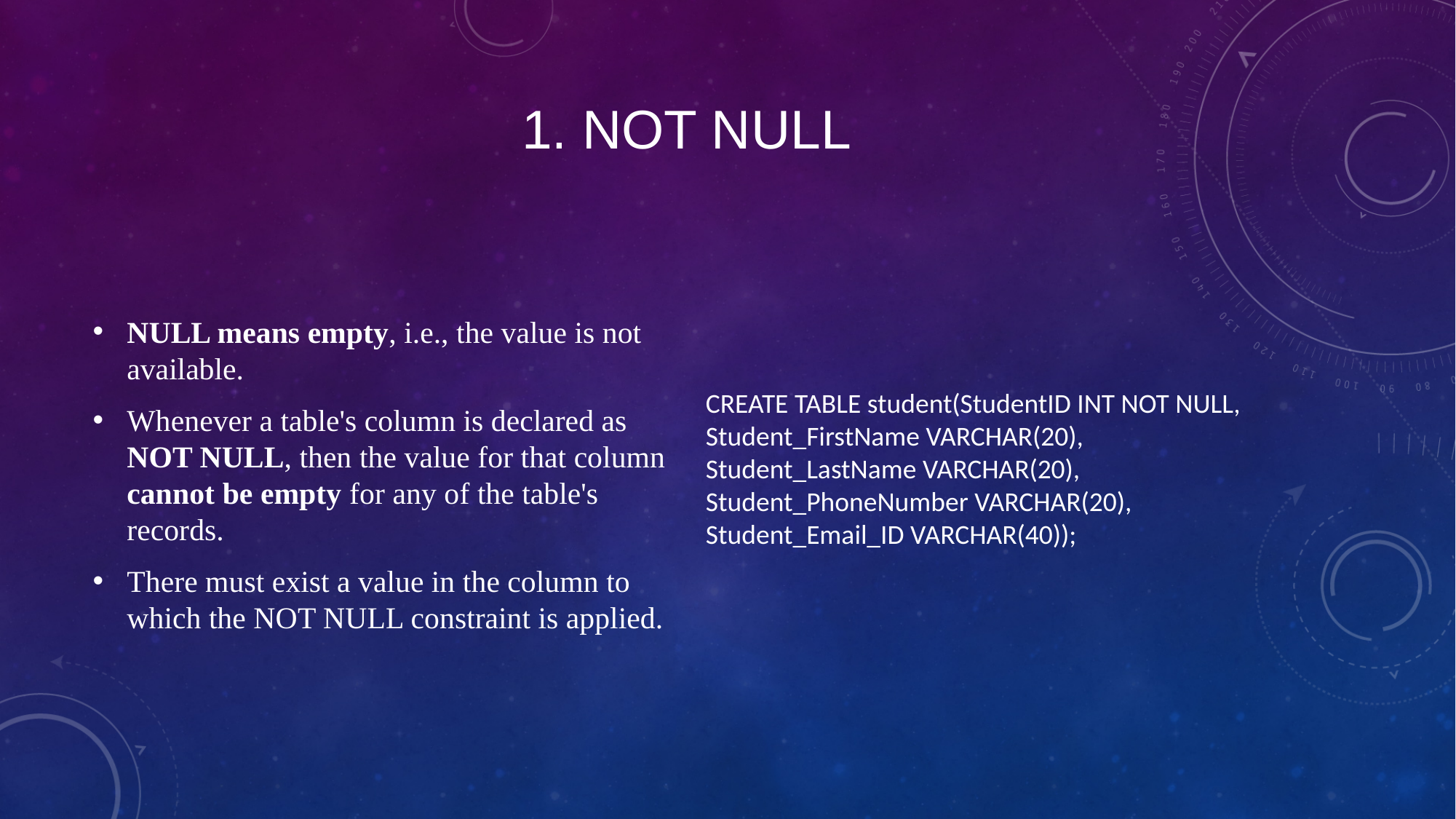

# 1. NOT NULL
NULL means empty, i.e., the value is not available.
Whenever a table's column is declared as NOT NULL, then the value for that column cannot be empty for any of the table's records.
There must exist a value in the column to which the NOT NULL constraint is applied.
CREATE TABLE student(StudentID INT NOT NULL, Student_FirstName VARCHAR(20), Student_LastName VARCHAR(20), Student_PhoneNumber VARCHAR(20), Student_Email_ID VARCHAR(40));